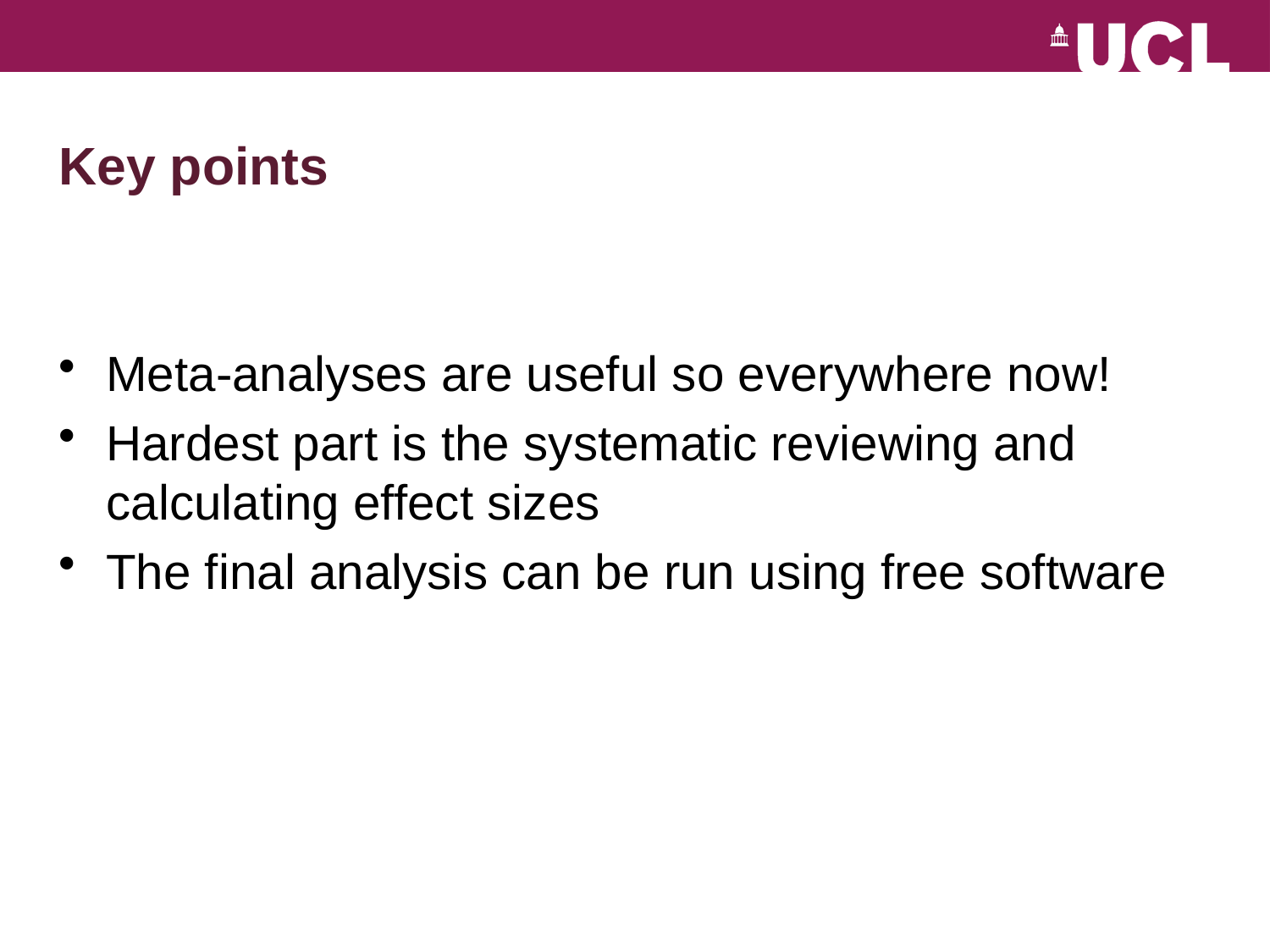

# Key points
Meta-analyses are useful so everywhere now!
Hardest part is the systematic reviewing and calculating effect sizes
The final analysis can be run using free software